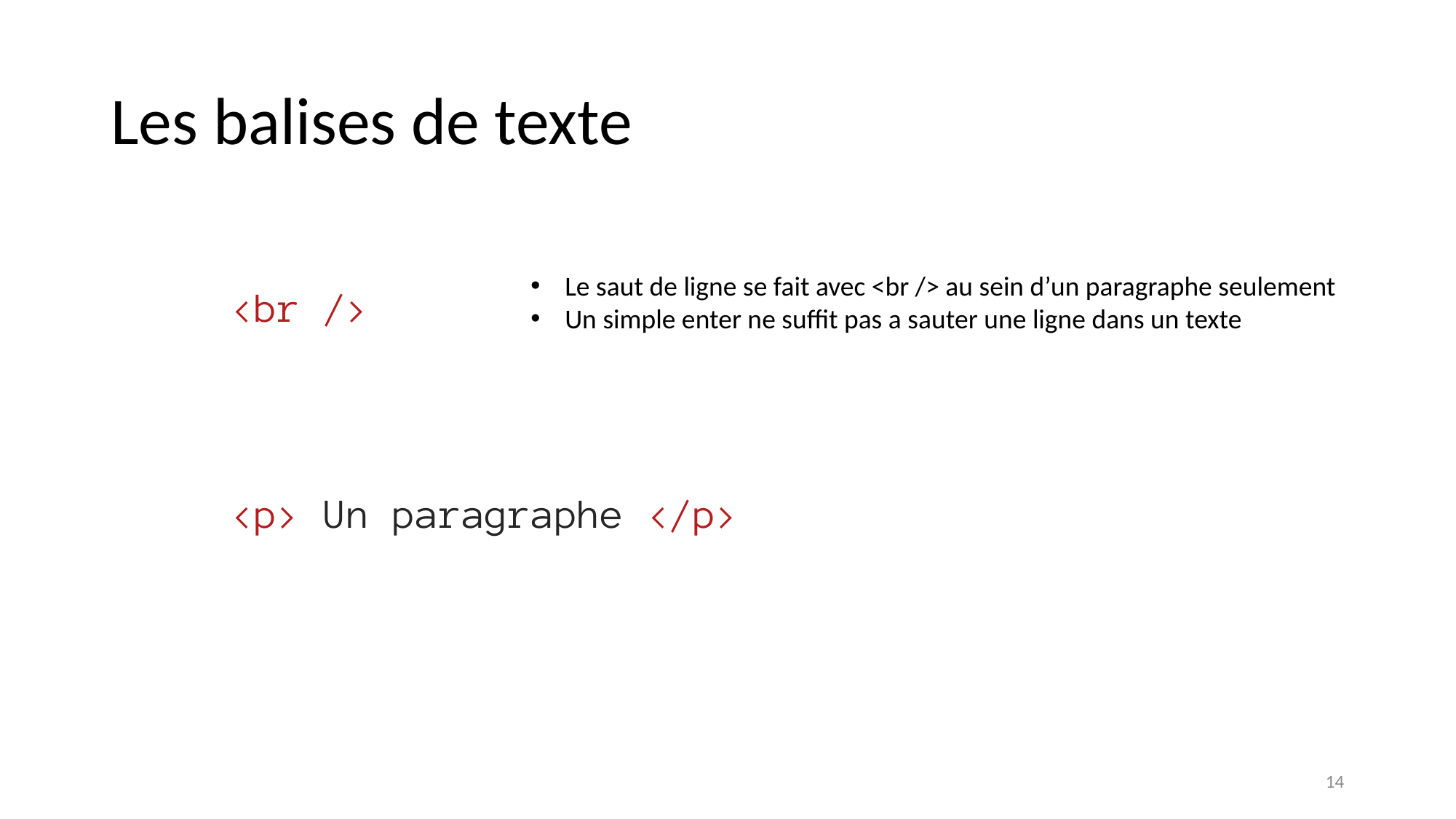

# Les balises de texte
Le saut de ligne se fait avec <br /> au sein d’un paragraphe seulement
Un simple enter ne suffit pas a sauter une ligne dans un texte
<br />
<p> Un paragraphe </p>
14